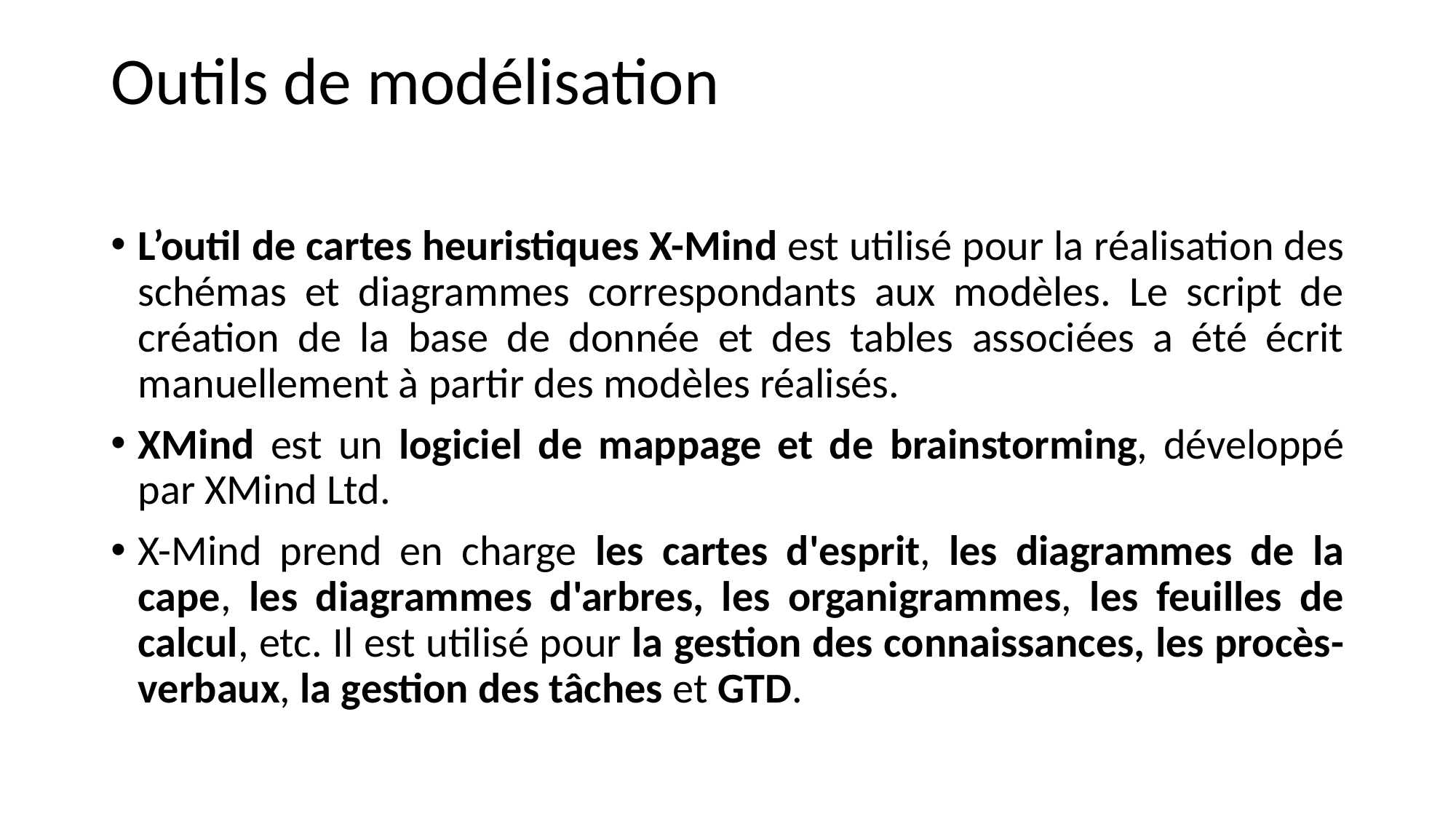

# Outils de modélisation
L’outil de cartes heuristiques X-Mind est utilisé pour la réalisation des schémas et diagrammes correspondants aux modèles. Le script de création de la base de donnée et des tables associées a été écrit manuellement à partir des modèles réalisés.
XMind est un logiciel de mappage et de brainstorming, développé par XMind Ltd.
X-Mind prend en charge les cartes d'esprit, les diagrammes de la cape, les diagrammes d'arbres, les organigrammes, les feuilles de calcul, etc. Il est utilisé pour la gestion des connaissances, les procès-verbaux, la gestion des tâches et GTD.